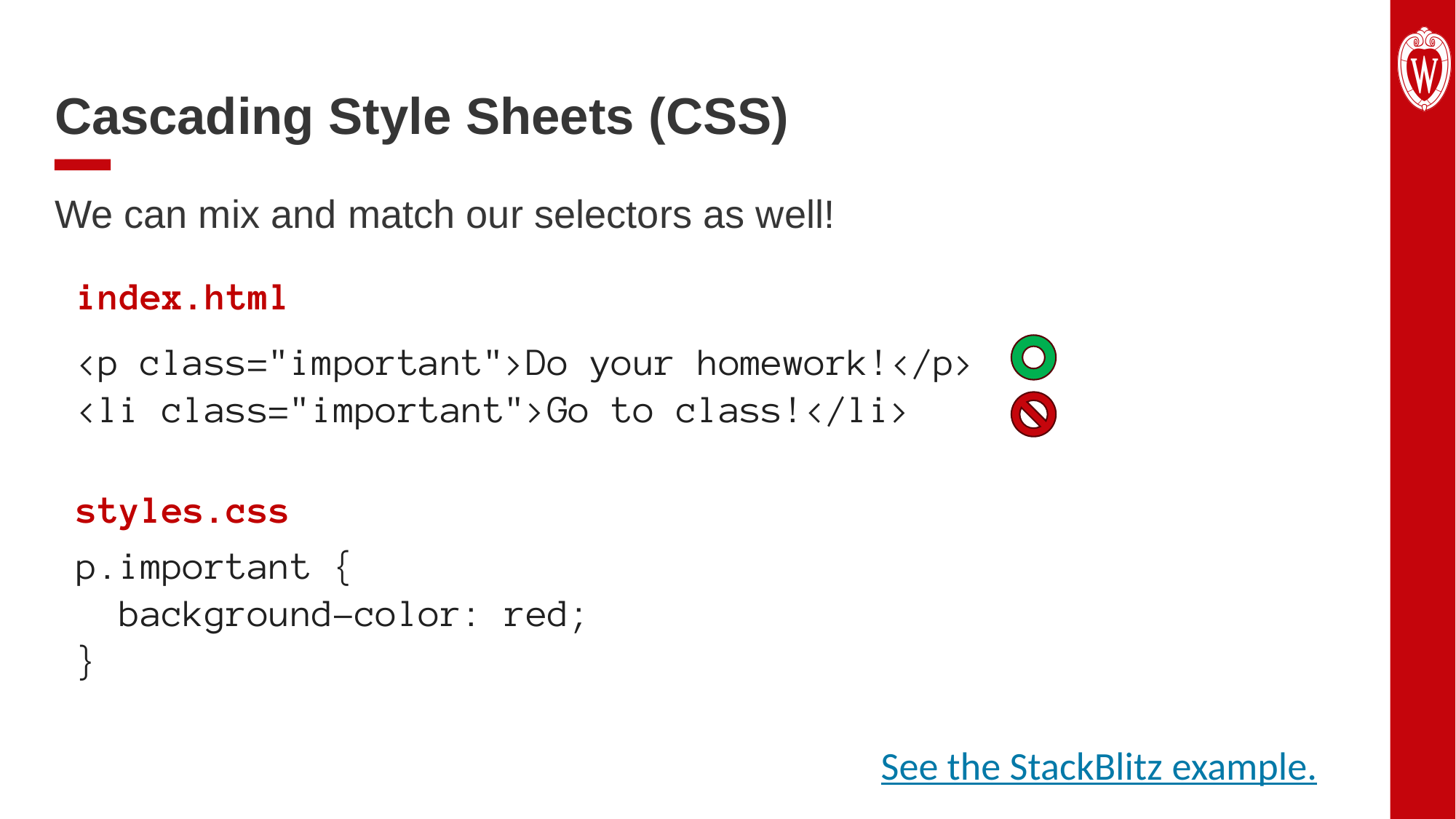

# Cascading Style Sheets (CSS)
We can mix and match our selectors as well!
index.html
<p class="important">Do your homework!</p>
<li class="important">Go to class!</li>

styles.css
p.important {
  background-color: red;
}
See the StackBlitz example.